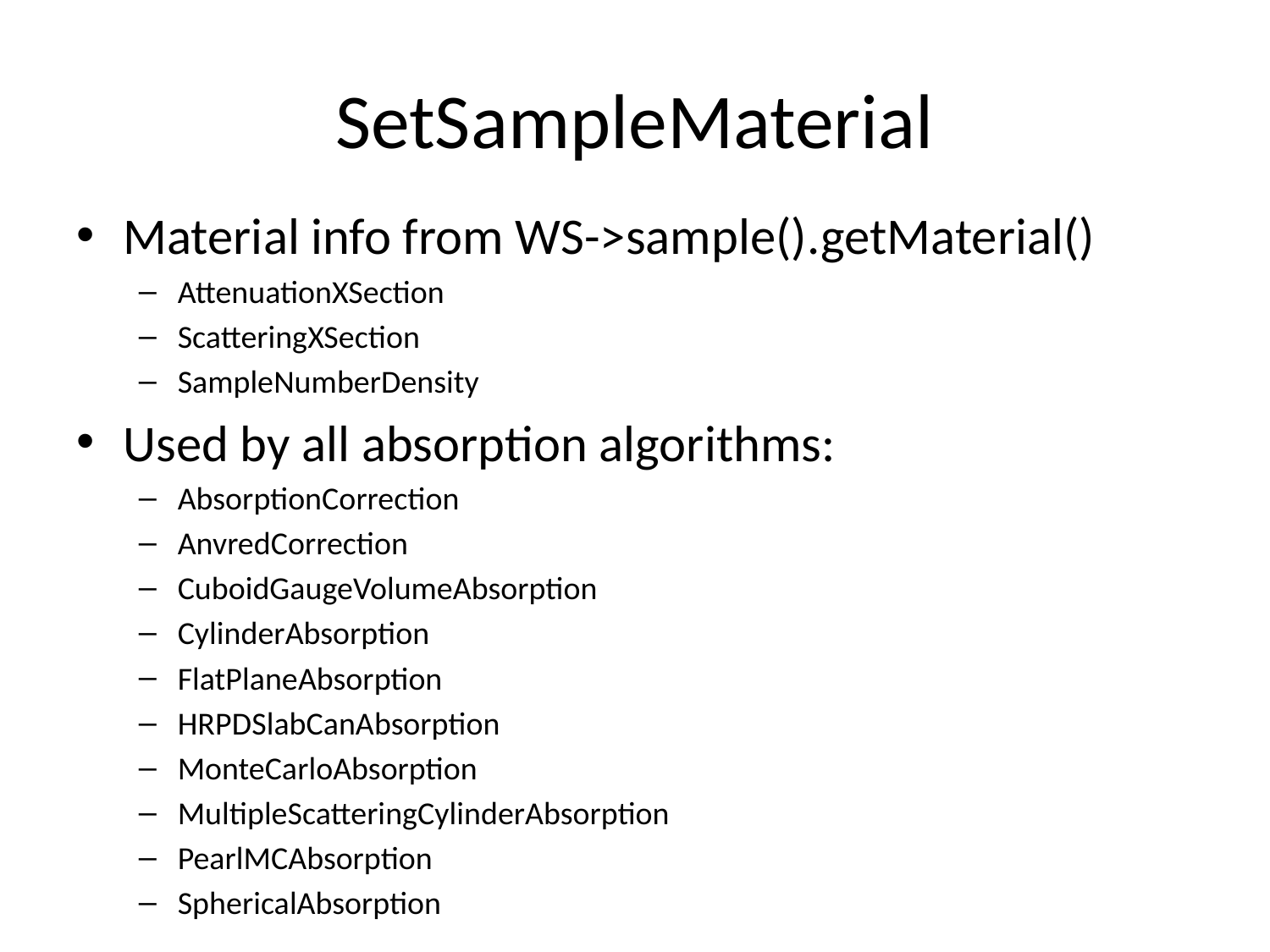

# SetSampleMaterial
Material info from WS->sample().getMaterial()
AttenuationXSection
ScatteringXSection
SampleNumberDensity
Used by all absorption algorithms:
AbsorptionCorrection
AnvredCorrection
CuboidGaugeVolumeAbsorption
CylinderAbsorption
FlatPlaneAbsorption
HRPDSlabCanAbsorption
MonteCarloAbsorption
MultipleScatteringCylinderAbsorption
PearlMCAbsorption
SphericalAbsorption